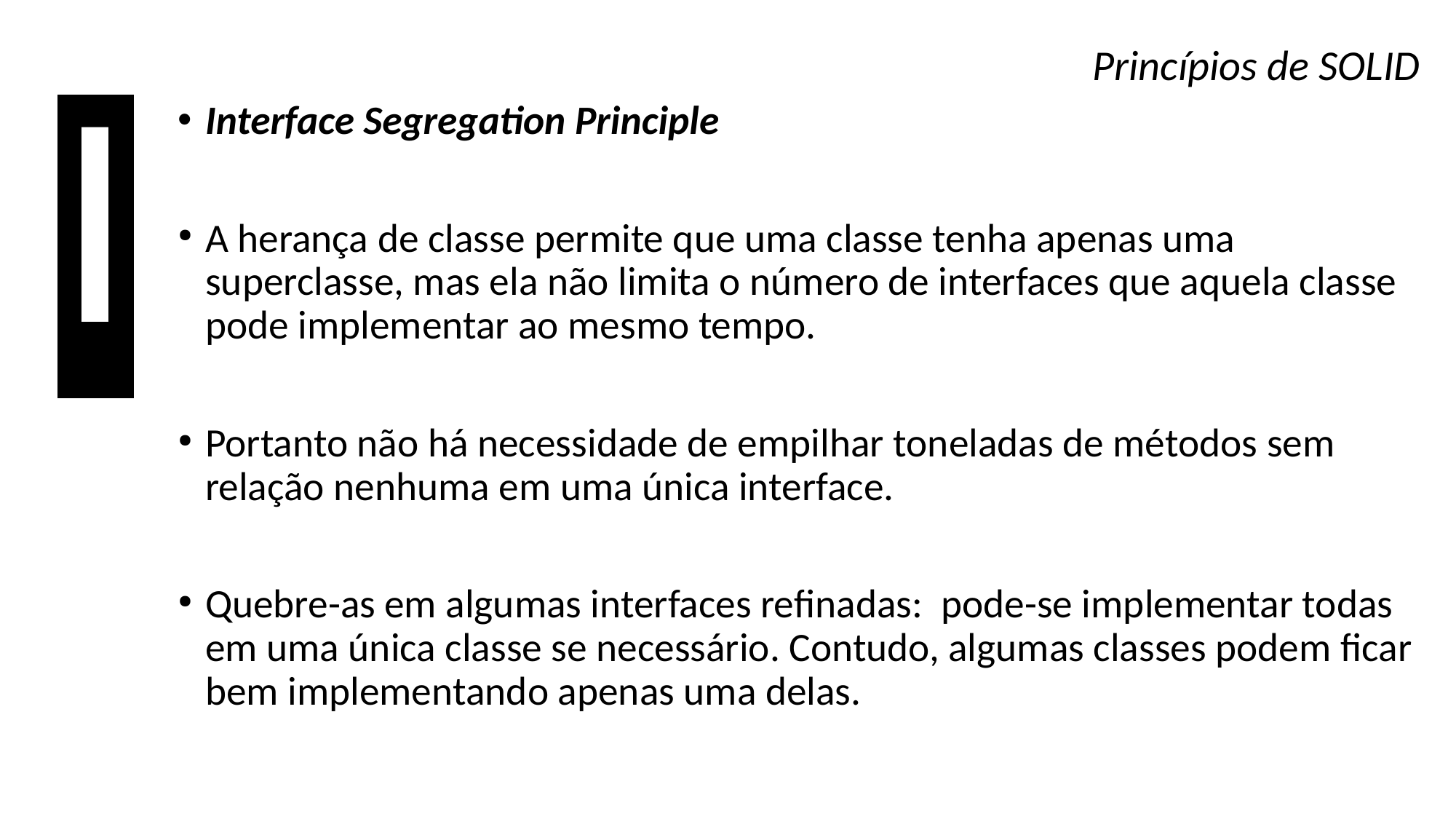

I
# Princípios de SOLID
Interface Segregation Principle

A herança de classe permite que uma classe tenha apenas uma superclasse, mas ela não limita o número de interfaces que aquela classe pode implementar ao mesmo tempo.

Portanto não há necessidade de empilhar toneladas de métodos sem relação nenhuma em uma única interface.

Quebre-as em algumas interfaces refinadas:  pode-se implementar todas em uma única classe se necessário. Contudo, algumas classes podem ficar bem implementando apenas uma delas.